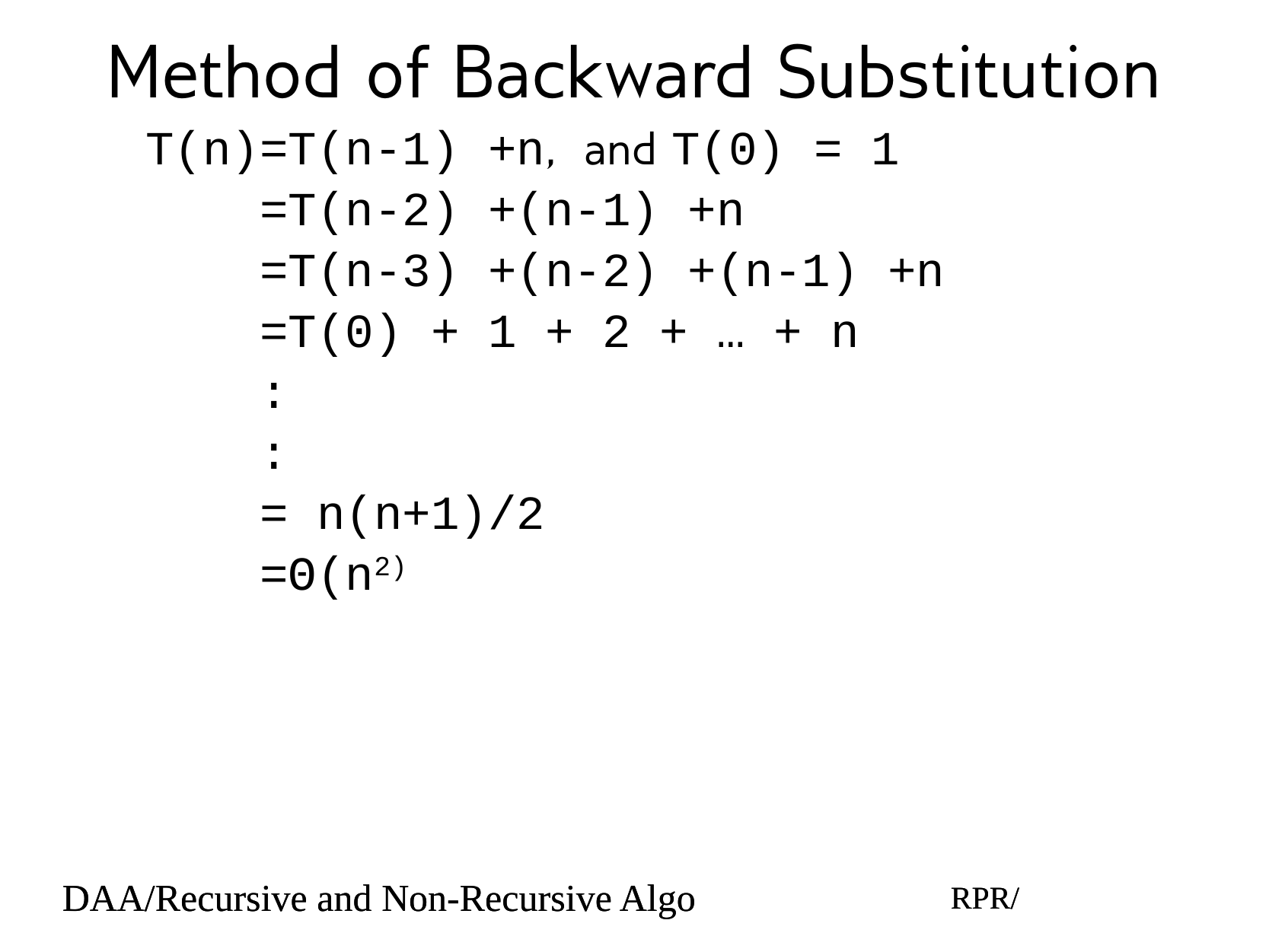

# Method of Backward Substitution
T(n)=T(n-1) +n,  and T(0) = 1
=T(n-2) +(n-1) +n
=T(n-3) +(n-2) +(n-1) +n
=T(0) + 1 + 2 + … + n
:
:
= n(n+1)/2
=Θ(n2)
DAA/Recursive and Non-Recursive Algo
RPR/
14